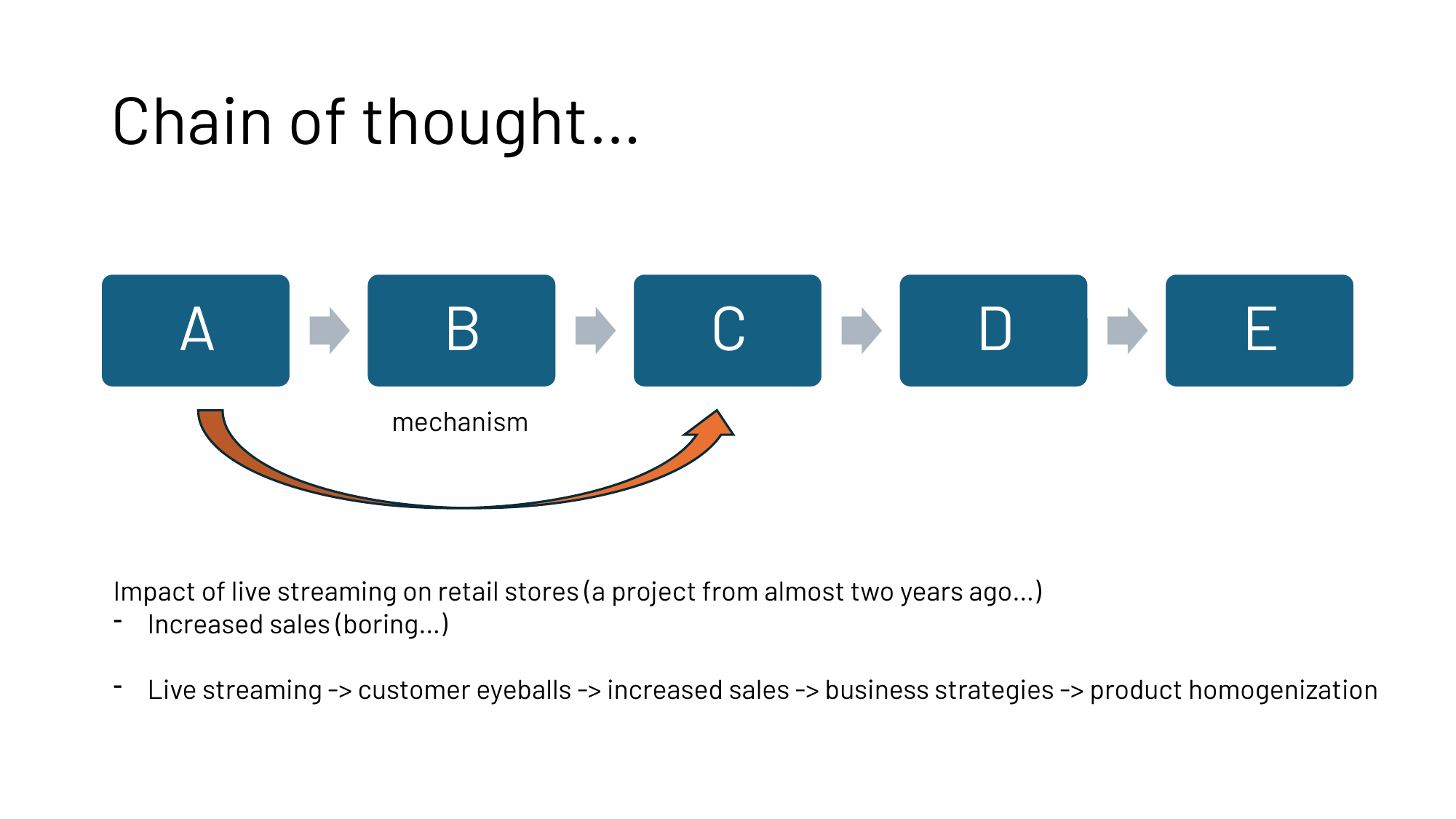

# Chain of thought…
A

B

C

D

E
mechanism

Impact of live streaming on retail stores (a project from almost two years ago…)
Increased sales (boring…)

Live streaming -> customer eyeballs -> increased sales -> business strategies -> product homogenization